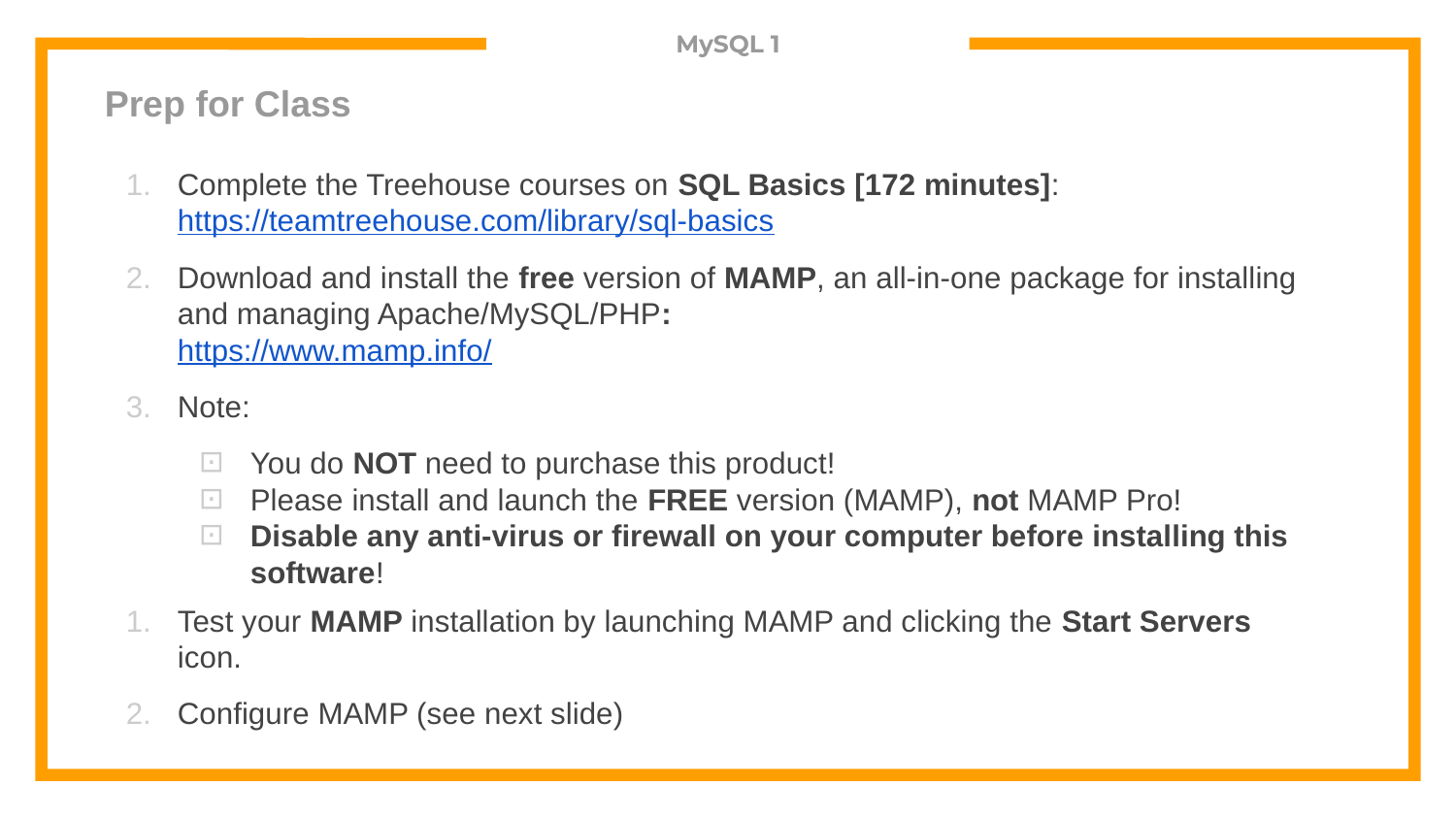

# MySQL 1
Prep for Class

Complete the Treehouse courses on SQL Basics [172 minutes]:
https://teamtreehouse.com/library/sql-basics
Download and install the free version of MAMP, an all-in-one package for installing and managing Apache/MySQL/PHP:
https://www.mamp.info/
Note:
You do NOT need to purchase this product!
Please install and launch the FREE version (MAMP), not MAMP Pro!
Disable any anti-virus or firewall on your computer before installing this software!
Test your MAMP installation by launching MAMP and clicking the Start Servers icon.
Configure MAMP (see next slide)